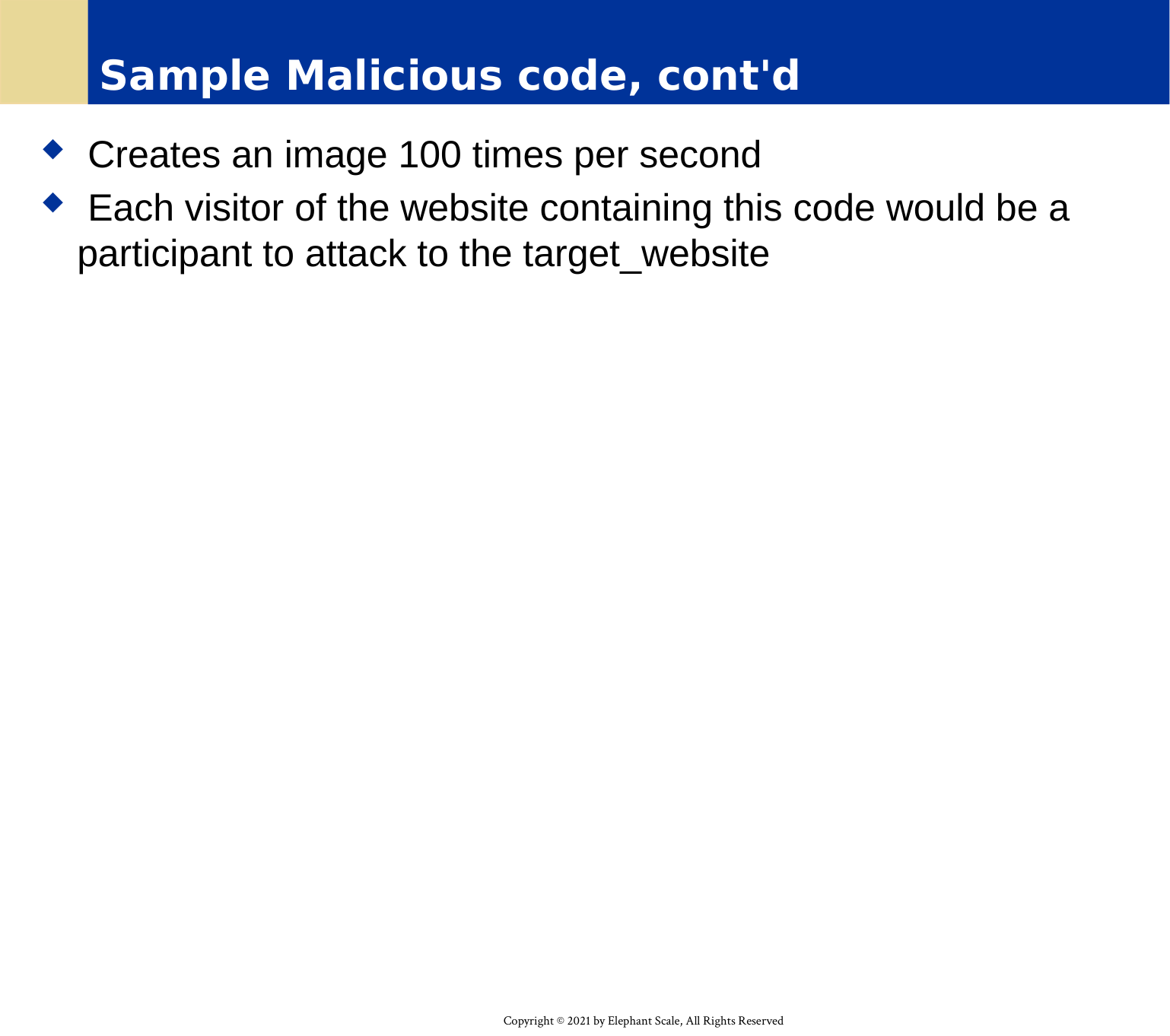

# Sample Malicious code, cont'd
 Creates an image 100 times per second
 Each visitor of the website containing this code would be a participant to attack to the target_website
Copyright © 2021 by Elephant Scale, All Rights Reserved